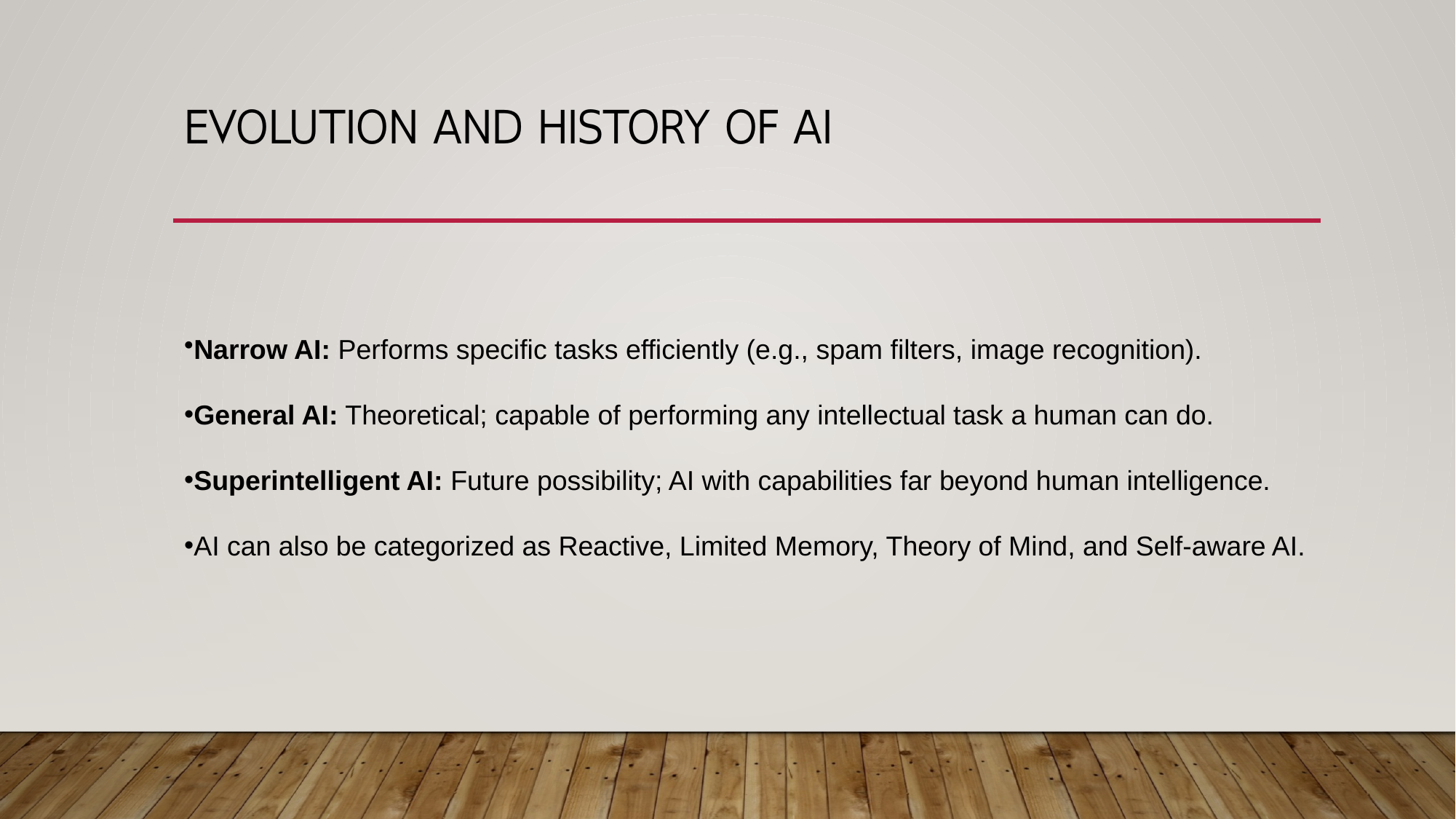

# Evolution and History of AI
Narrow AI: Performs specific tasks efficiently (e.g., spam filters, image recognition).

General AI: Theoretical; capable of performing any intellectual task a human can do.

Superintelligent AI: Future possibility; AI with capabilities far beyond human intelligence.

AI can also be categorized as Reactive, Limited Memory, Theory of Mind, and Self-aware AI.